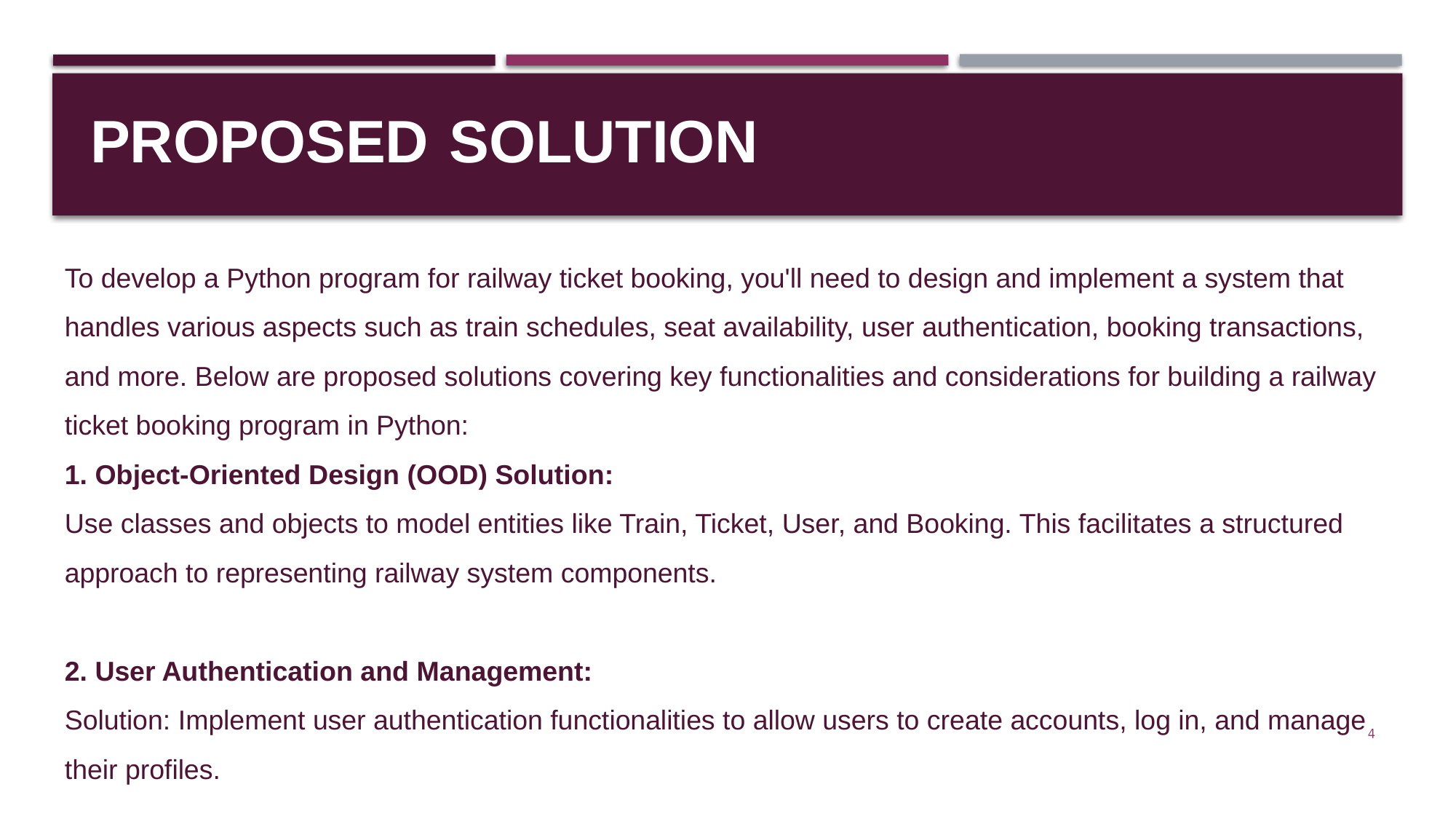

PROPOSED SOLUTION
To develop a Python program for railway ticket booking, you'll need to design and implement a system that handles various aspects such as train schedules, seat availability, user authentication, booking transactions, and more. Below are proposed solutions covering key functionalities and considerations for building a railway ticket booking program in Python:
1.⁠ ⁠Object-Oriented Design (OOD) Solution:
Use classes and objects to model entities like Train, Ticket, User, and Booking. This facilitates a structured approach to representing railway system components.

2.⁠ ⁠User Authentication and Management:
Solution: Implement user authentication functionalities to allow users to create accounts, log in, and manage their profiles.

4